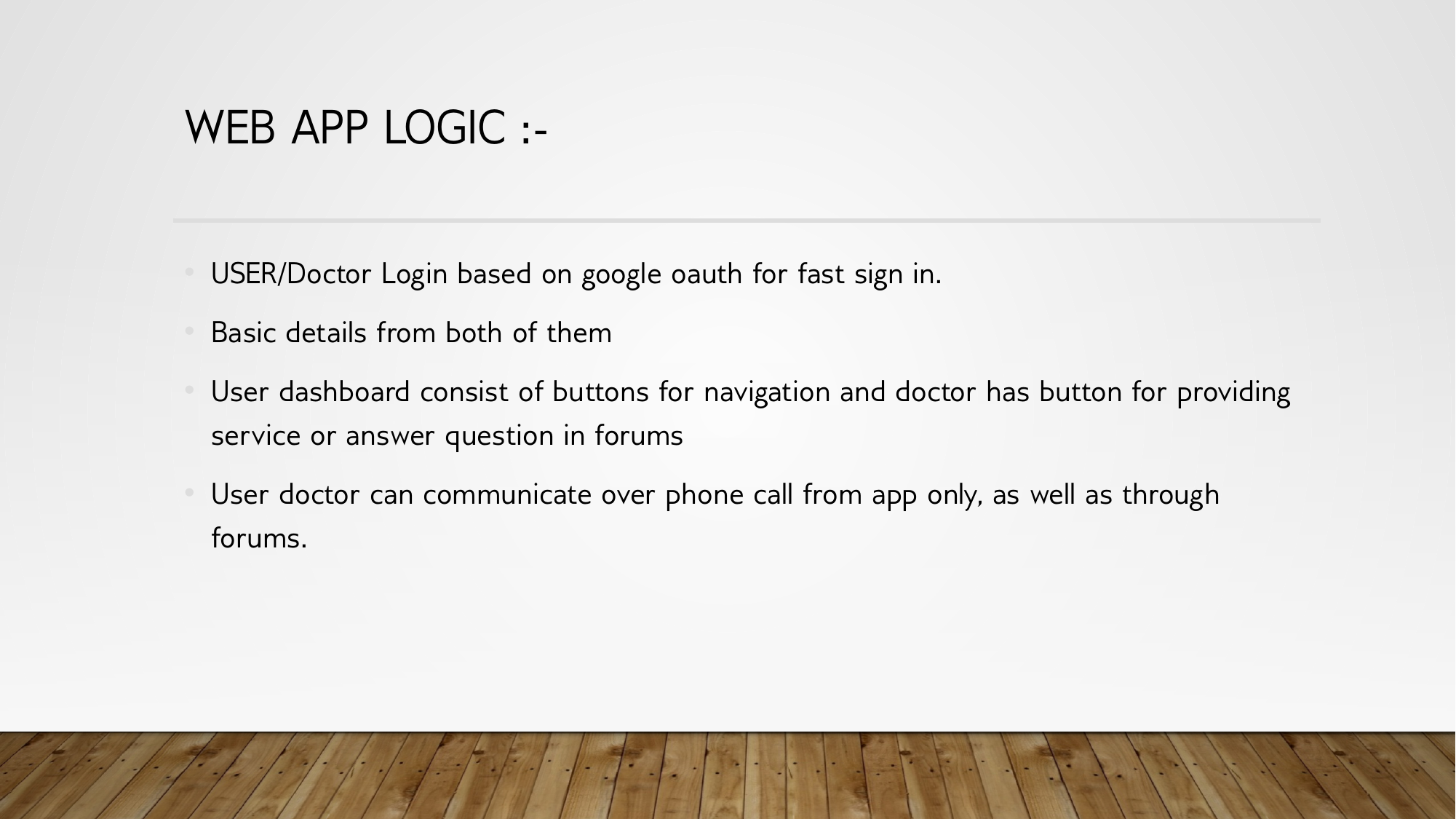

# WEB APP Logic :-
USER/Doctor Login based on google oauth for fast sign in.
Basic details from both of them
User dashboard consist of buttons for navigation and doctor has button for providing service or answer question in forums
User doctor can communicate over phone call from app only, as well as through forums.